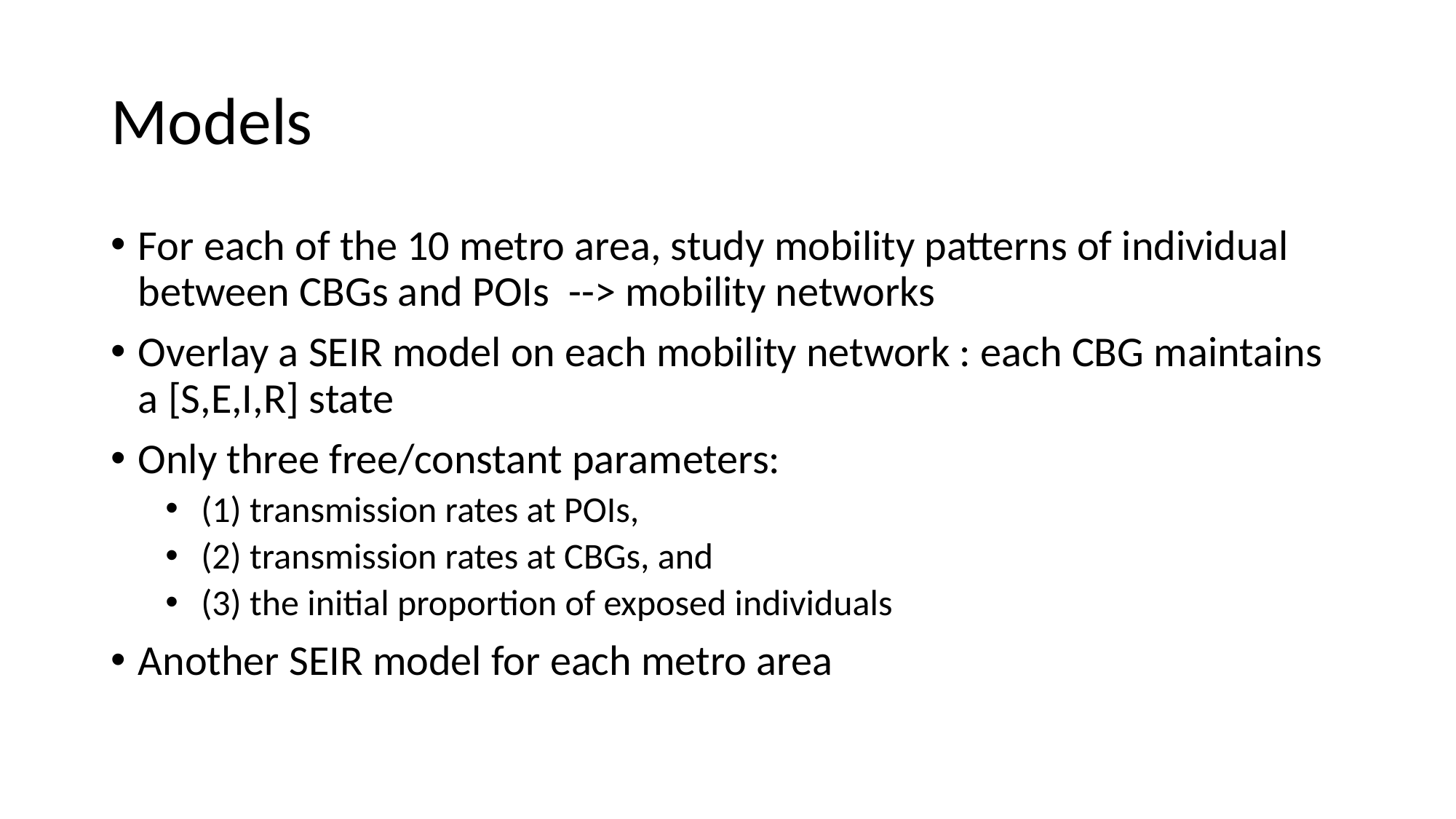

# Models
For each of the 10 metro area, study mobility patterns of individual between CBGs and POIs  --> mobility networks
Overlay a SEIR model on each mobility network : each CBG maintains a [S,E,I,R] state
Only three free/constant parameters:
 (1) transmission rates at POIs,
 (2) transmission rates at CBGs, and
 (3) the initial proportion of exposed individuals
Another SEIR model for each metro area